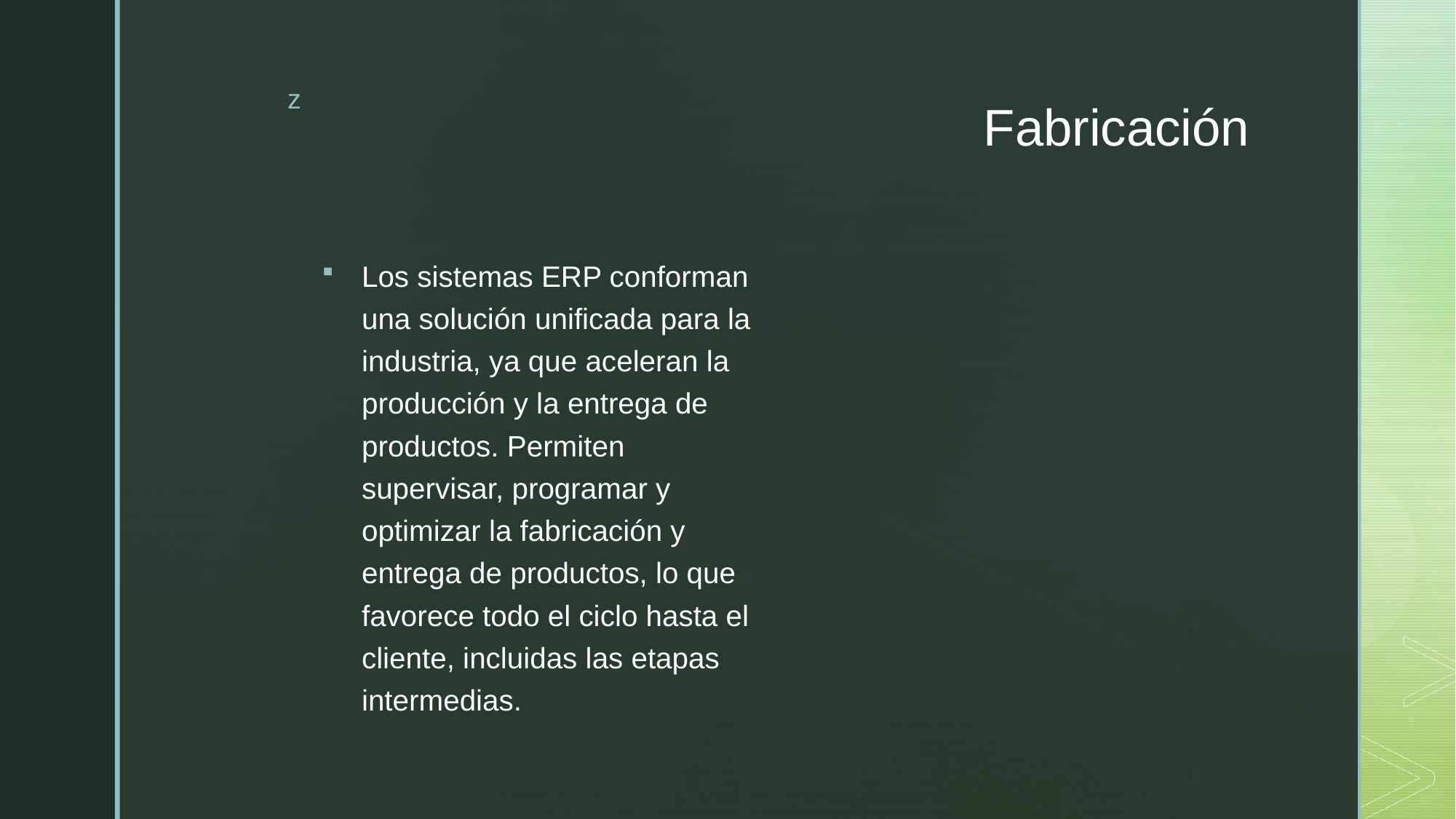

# Fabricación

Los sistemas ERP conforman una solución unificada para la industria, ya que aceleran la producción y la entrega de productos. Permiten supervisar, programar y optimizar la fabricación y entrega de productos, lo que favorece todo el ciclo hasta el cliente, incluidas las etapas intermedias.